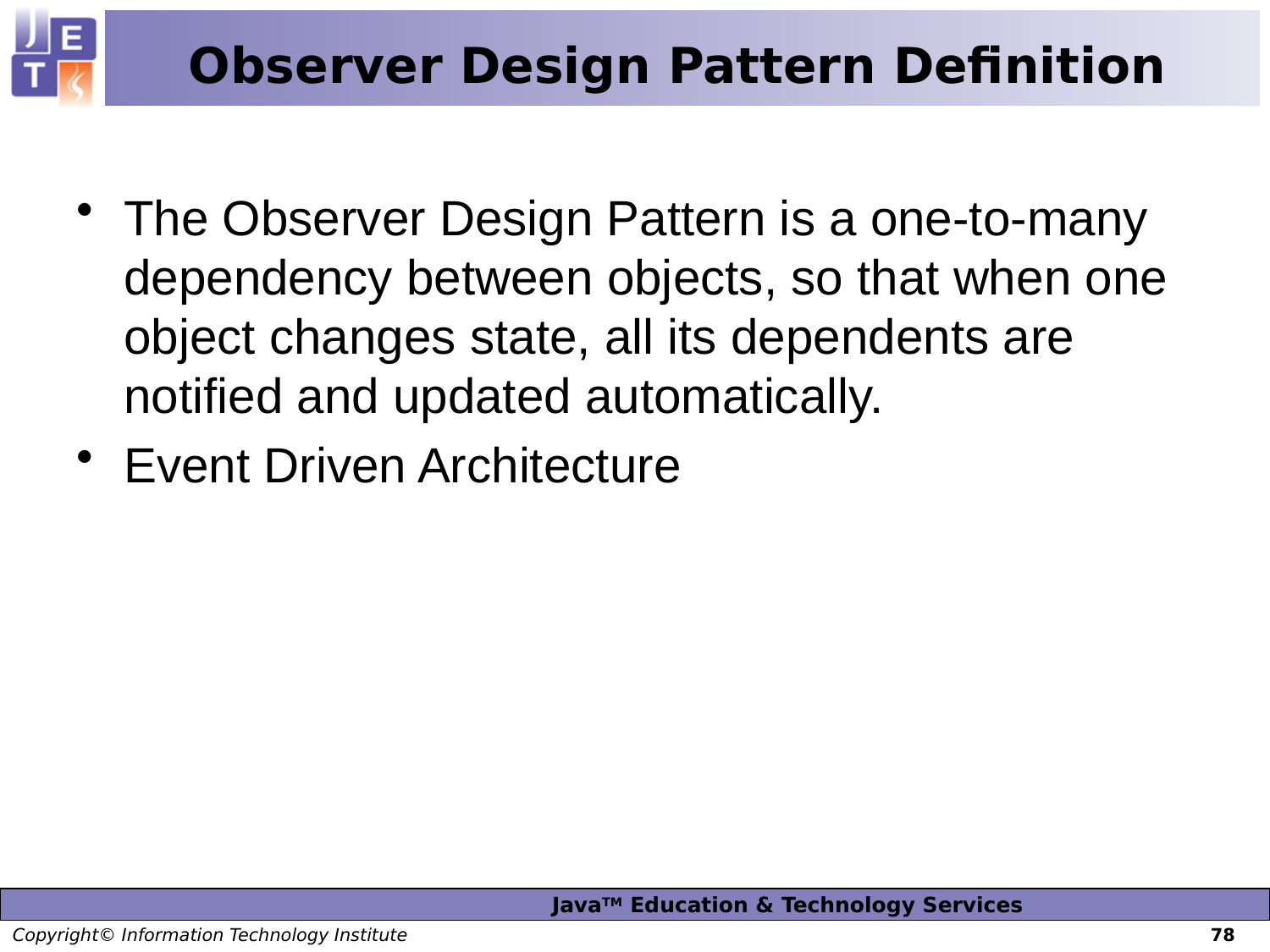

# Observer Design Pattern Definition
The Observer Design Pattern is a one-to-many dependency between objects, so that when one object changes state, all its dependents are notified and updated automatically.
Event Driven Architecture